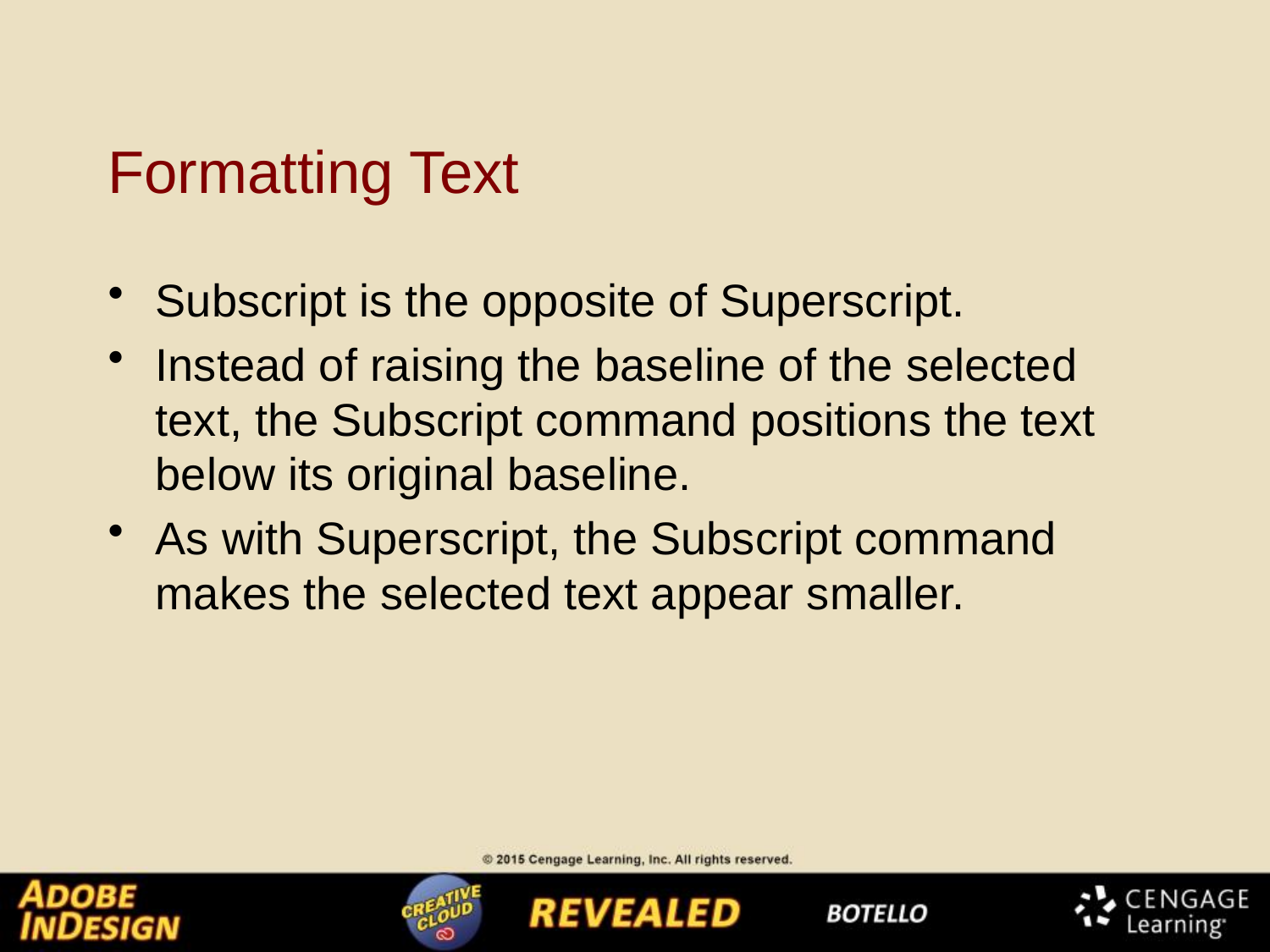

# Formatting Text
Subscript is the opposite of Superscript.
Instead of raising the baseline of the selected text, the Subscript command positions the text below its original baseline.
As with Superscript, the Subscript command makes the selected text appear smaller.